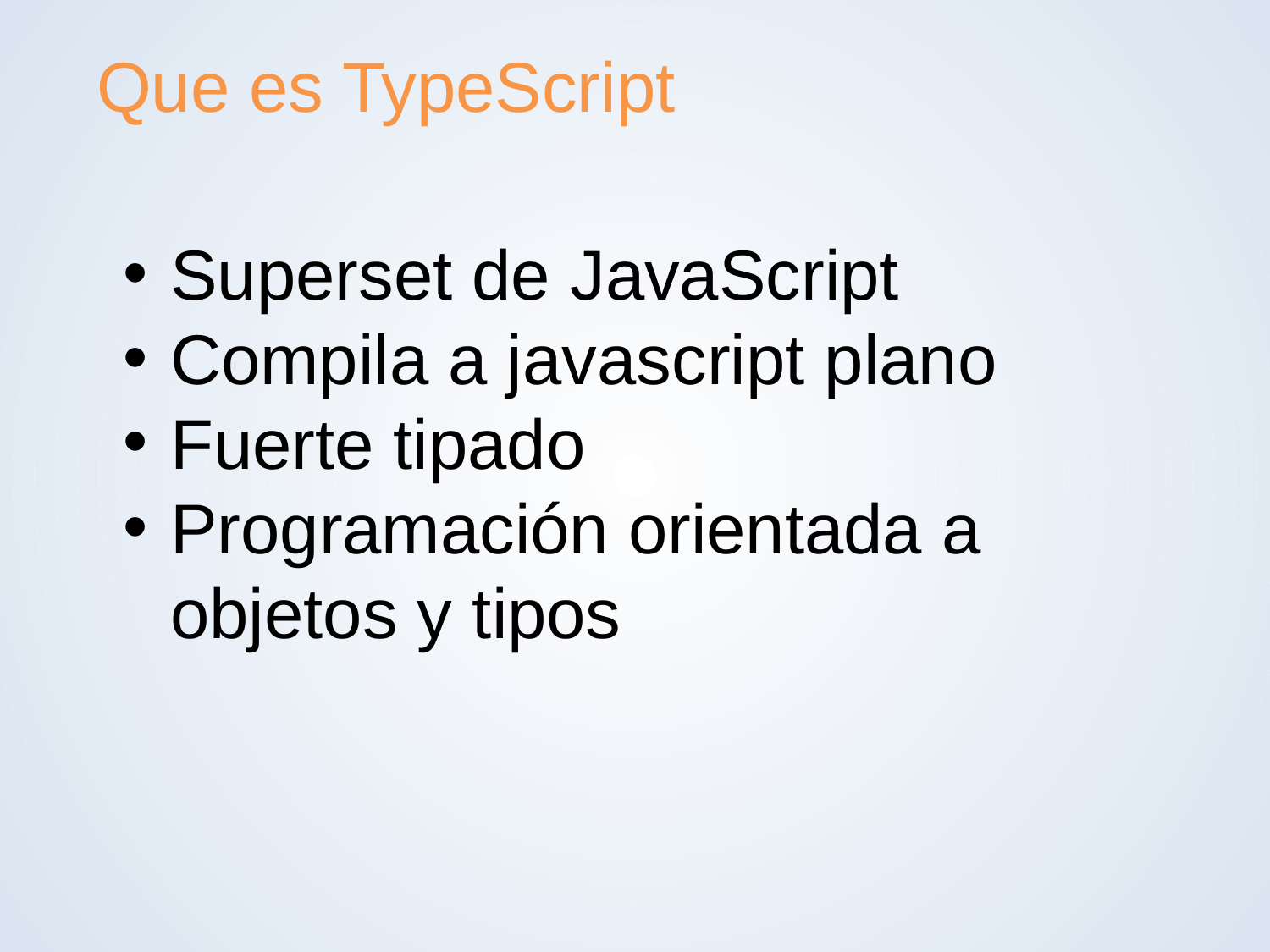

# Que es TypeScript
Superset de JavaScript
Compila a javascript plano
Fuerte tipado
Programación orientada a objetos y tipos